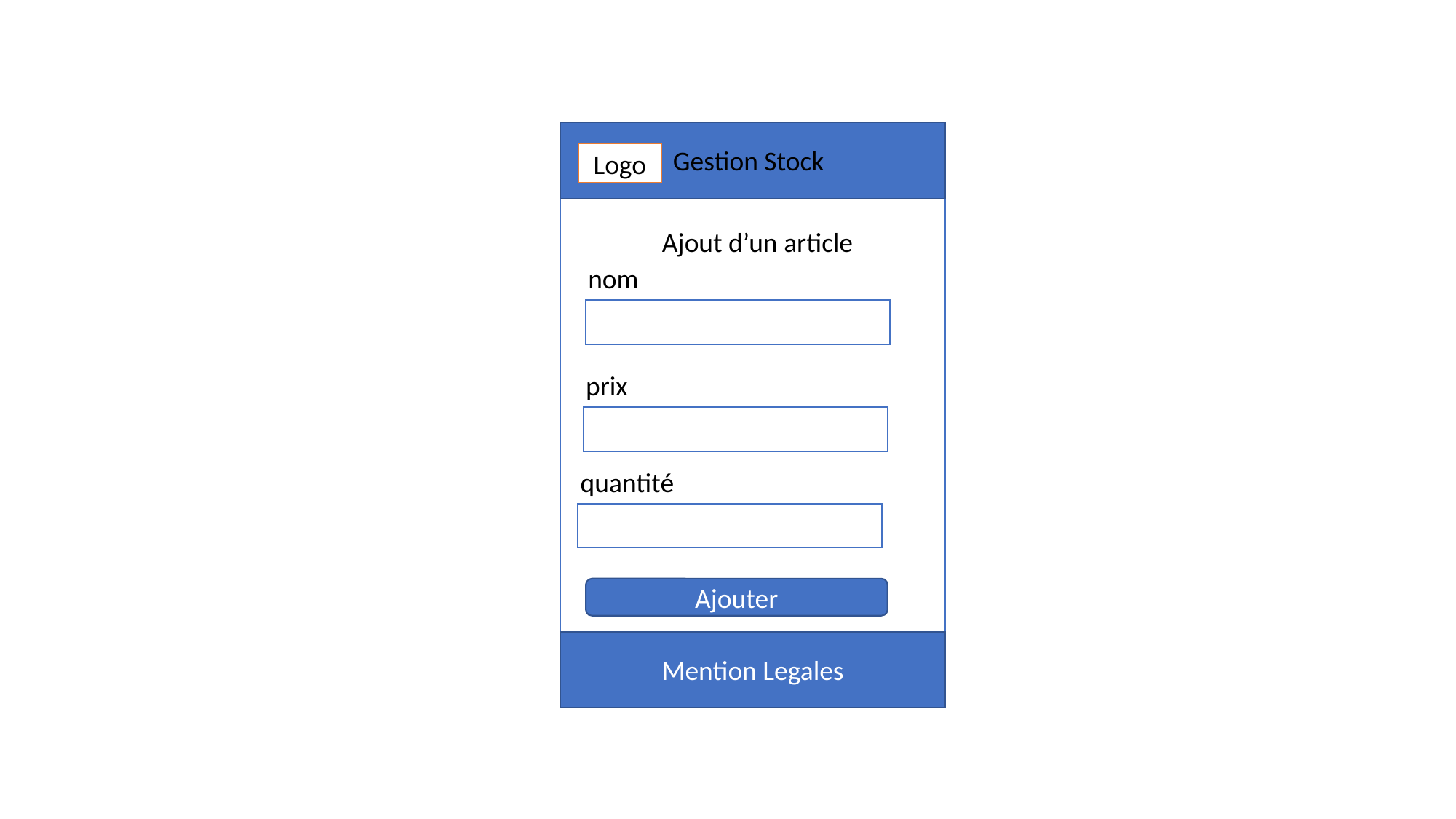

Gestion Stock
Logo
Ajout d’un article
nom

prix

quantité

Ajouter
Mention Legales